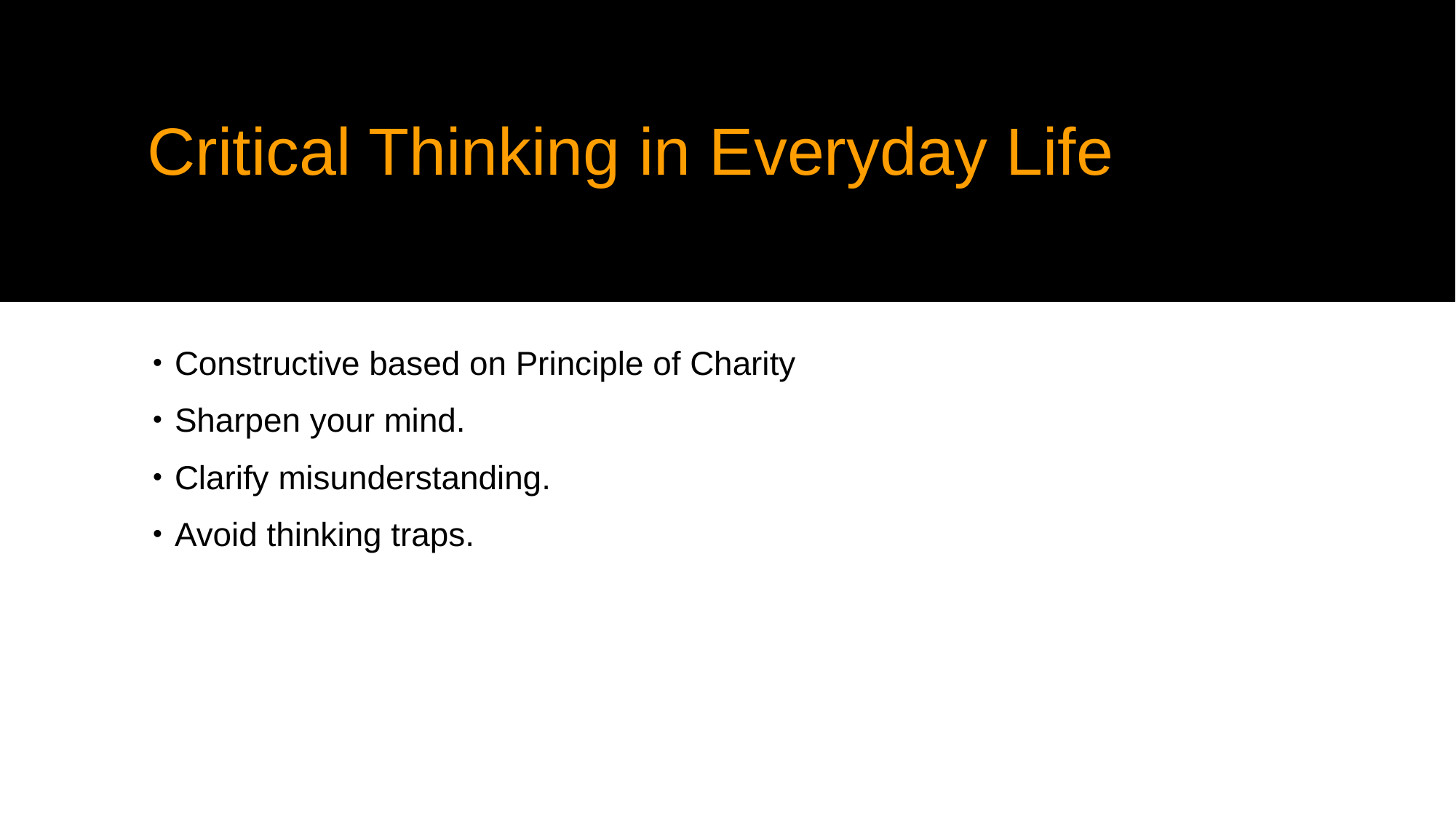

# Critical Thinking in Everyday Life

Constructive based on Principle of Charity
Sharpen your mind.
Clarify misunderstanding.
Avoid thinking traps.